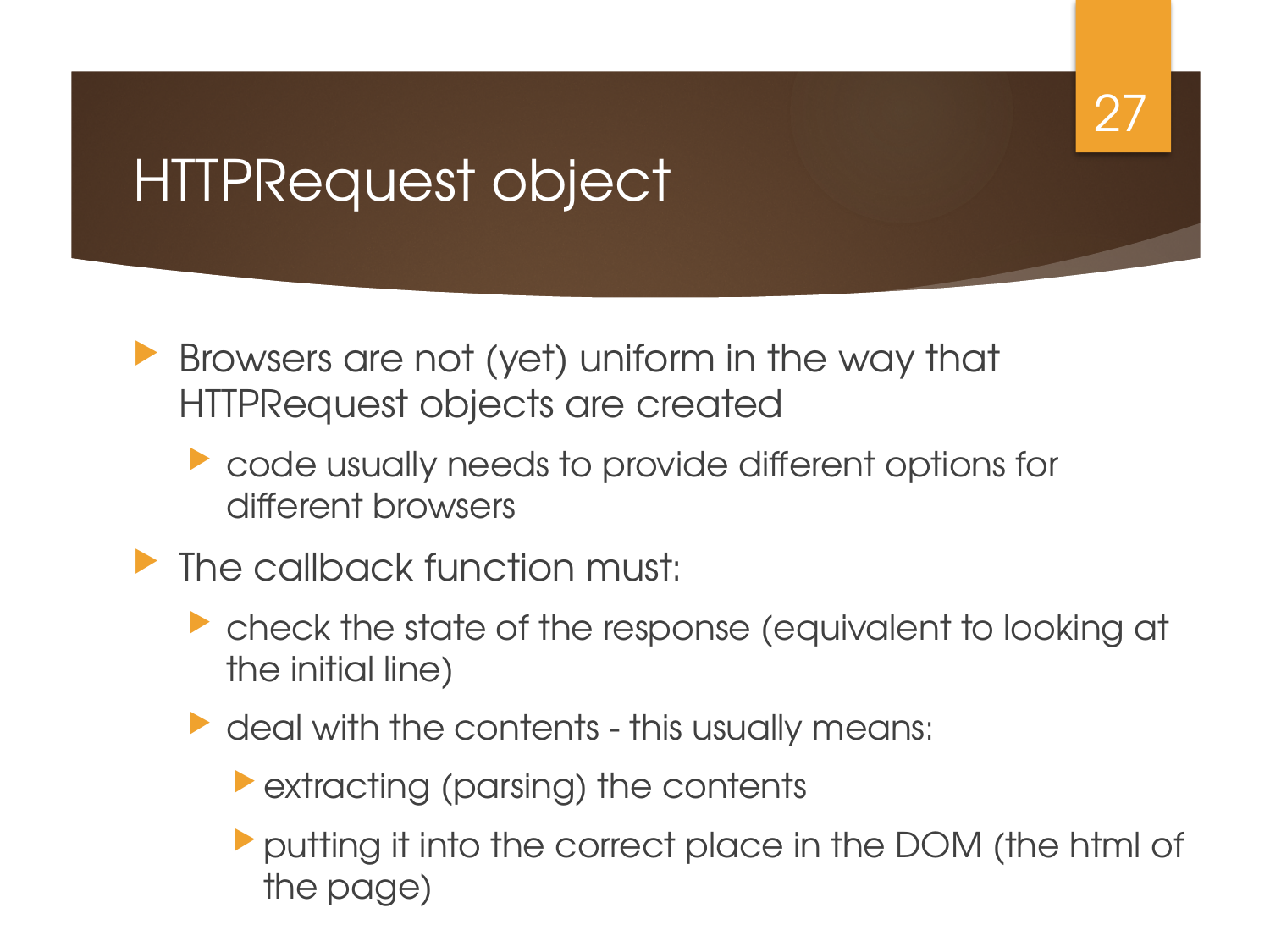

27
# HTTPRequest object
Browsers are not (yet) uniform in the way that HTTPRequest objects are created
code usually needs to provide different options for different browsers
The callback function must:
check the state of the response (equivalent to looking at the initial line)
deal with the contents - this usually means:
extracting (parsing) the contents
putting it into the correct place in the DOM (the html of the page)